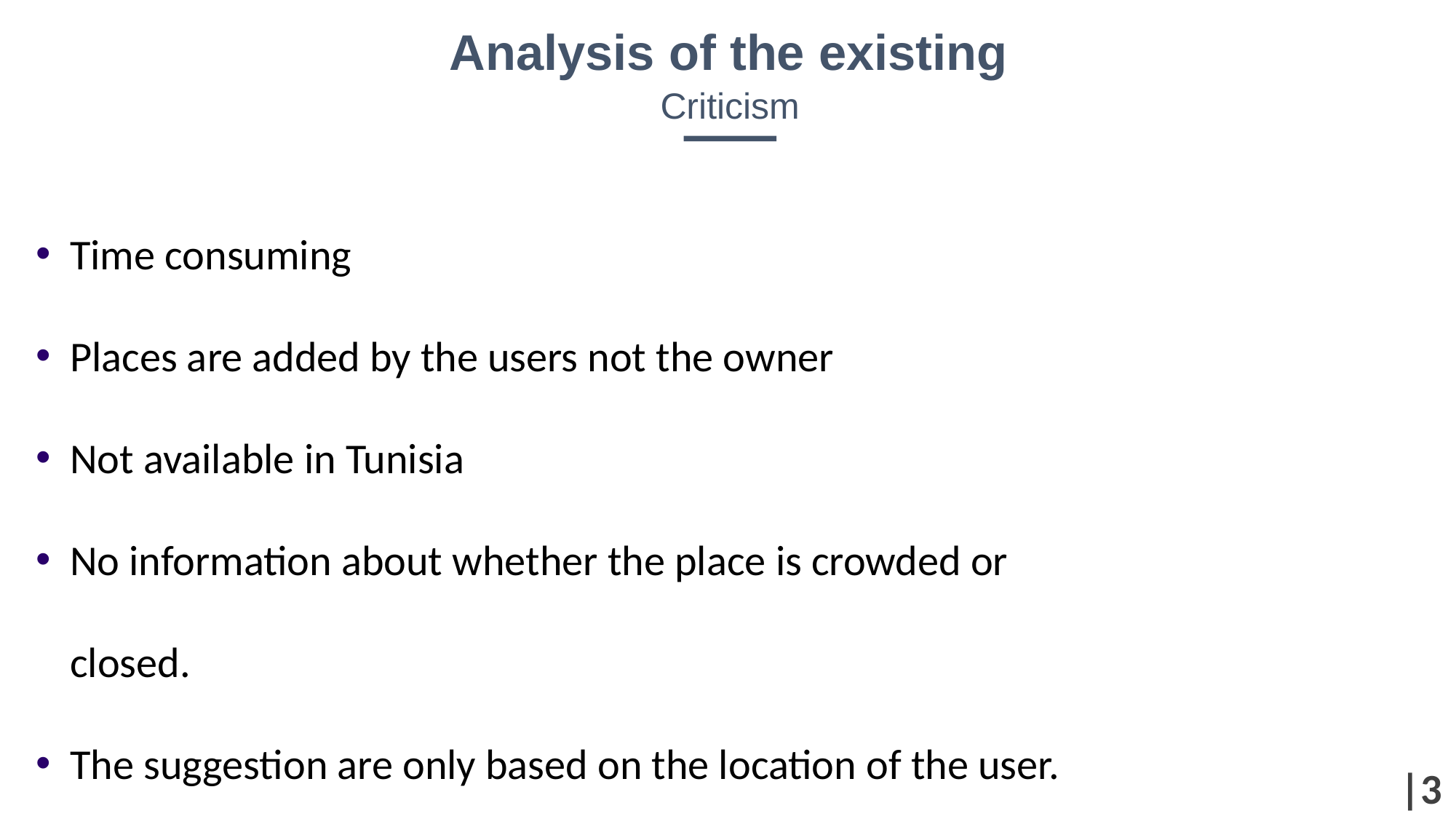

Analysis of the existing

Criticism
Time consuming
Places are added by the users not the owner
Not available in Tunisia
No information about whether the place is crowded or closed.
The suggestion are only based on the location of the user.
|3